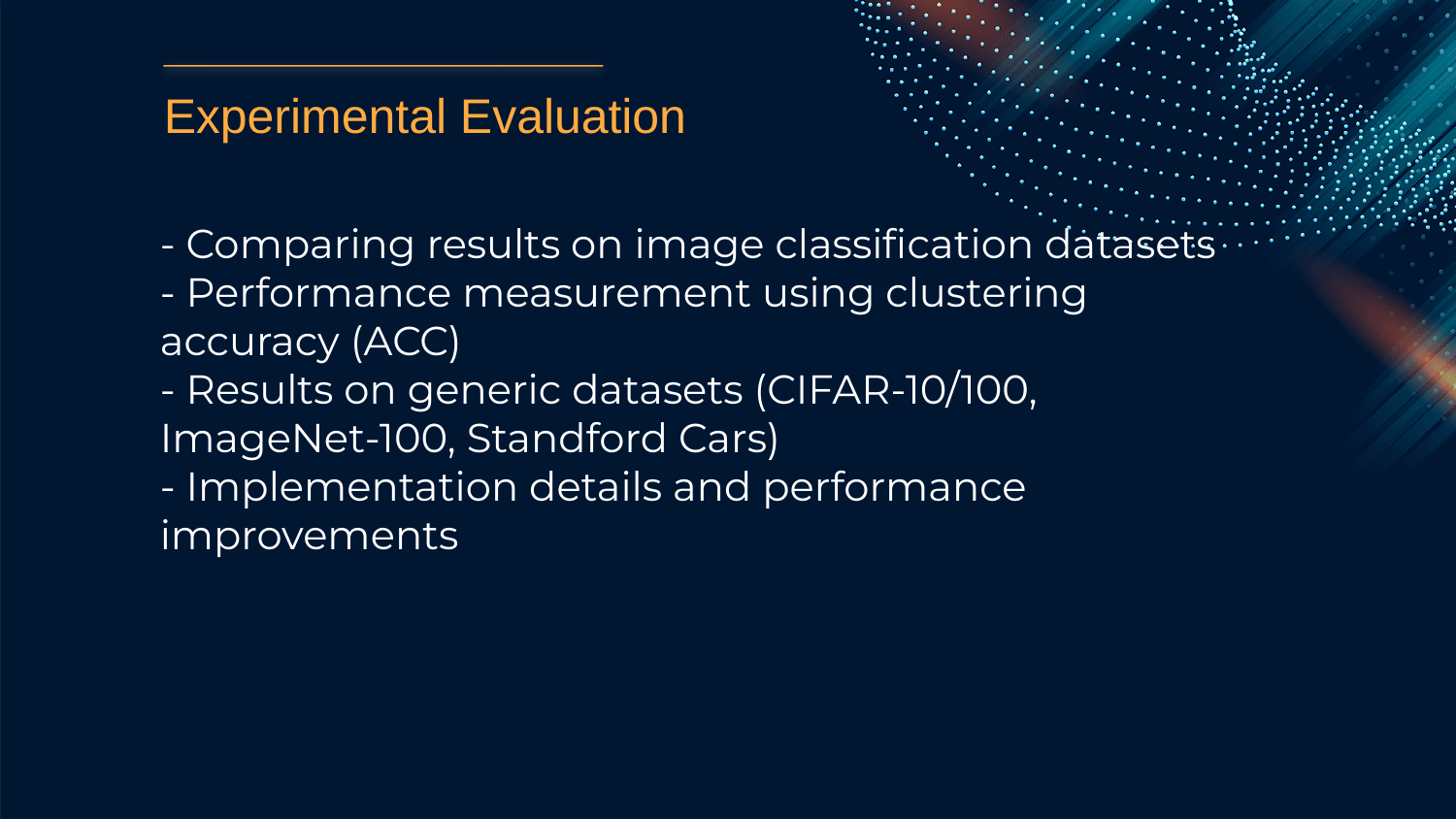

Experimental Evaluation
- Comparing results on image classification datasets
- Performance measurement using clustering accuracy (ACC)
- Results on generic datasets (CIFAR-10/100, ImageNet-100, Standford Cars)
- Implementation details and performance improvements